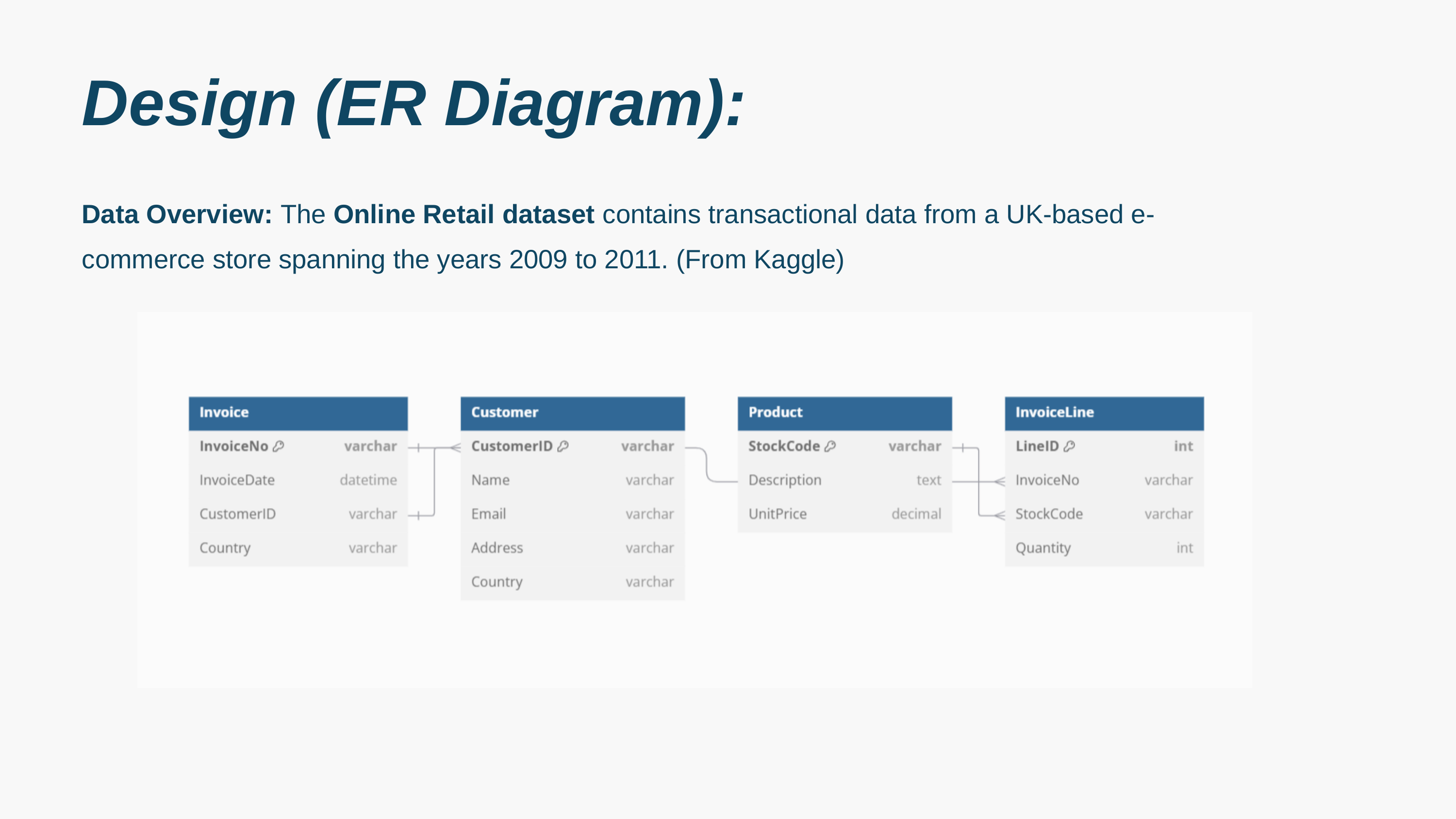

Design (ER Diagram):
Data Overview: The Online Retail dataset contains transactional data from a UK-based e-commerce store spanning the years 2009 to 2011. (From Kaggle)